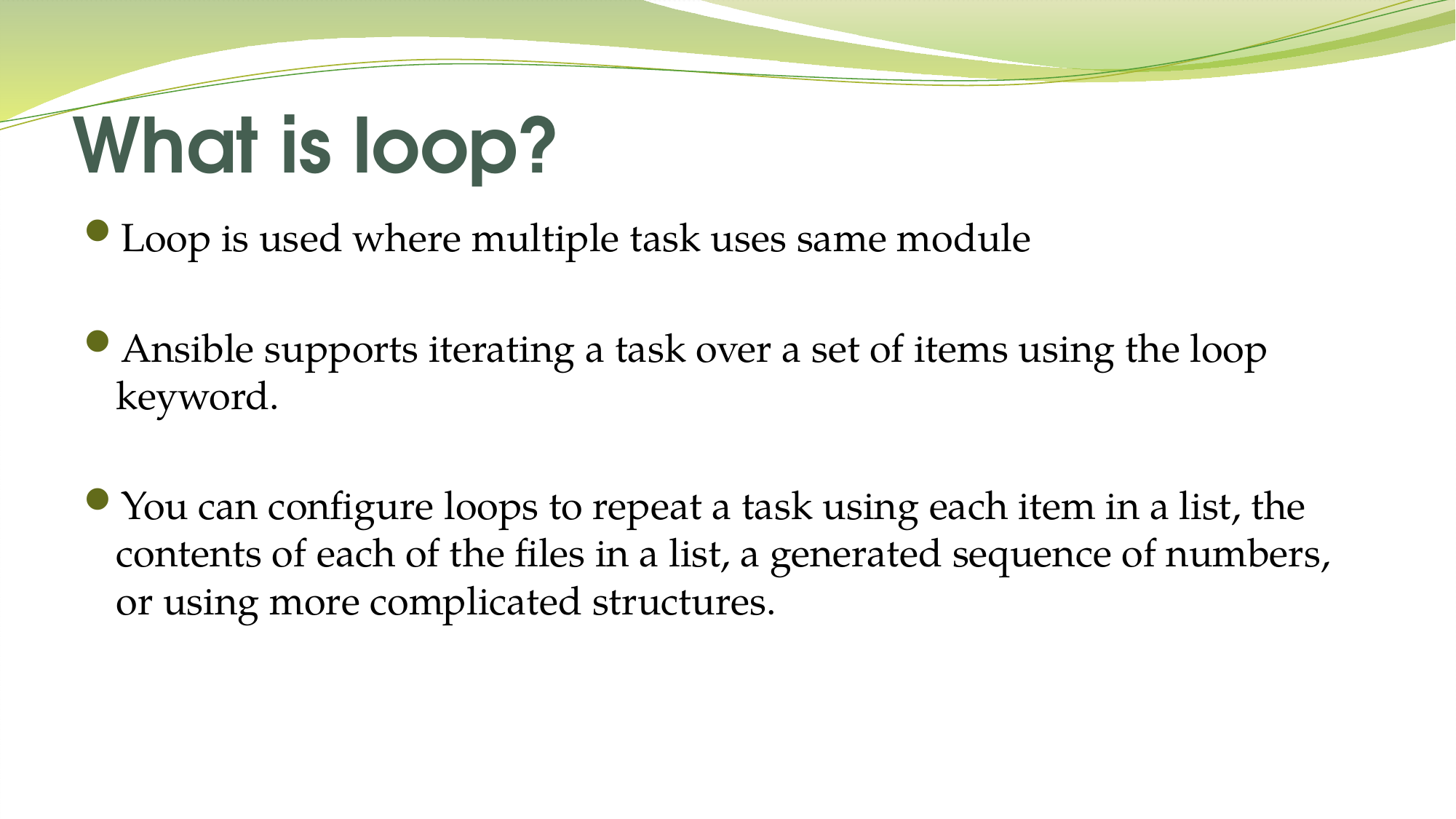

# What is loop?
Loop is used where multiple task uses same module

Ansible supports iterating a task over a set of items using the loop keyword.

You can configure loops to repeat a task using each item in a list, the contents of each of the files in a list, a generated sequence of numbers, or using more complicated structures.